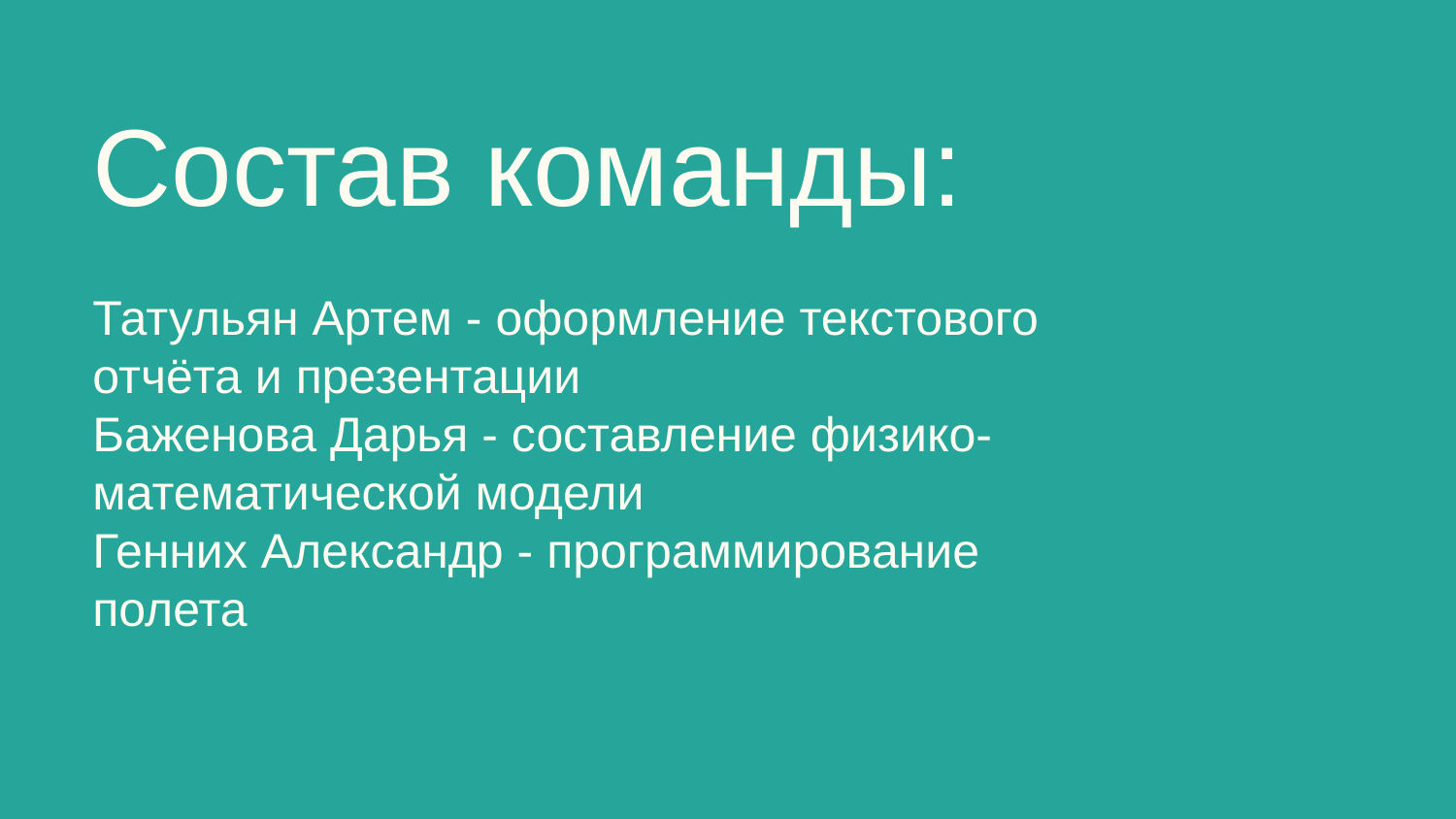

# Состав команды:

Татульян Артем - оформление текстового отчёта и презентации
Баженова Дарья - составление физико-математической модели
Генних Александр - программирование полета